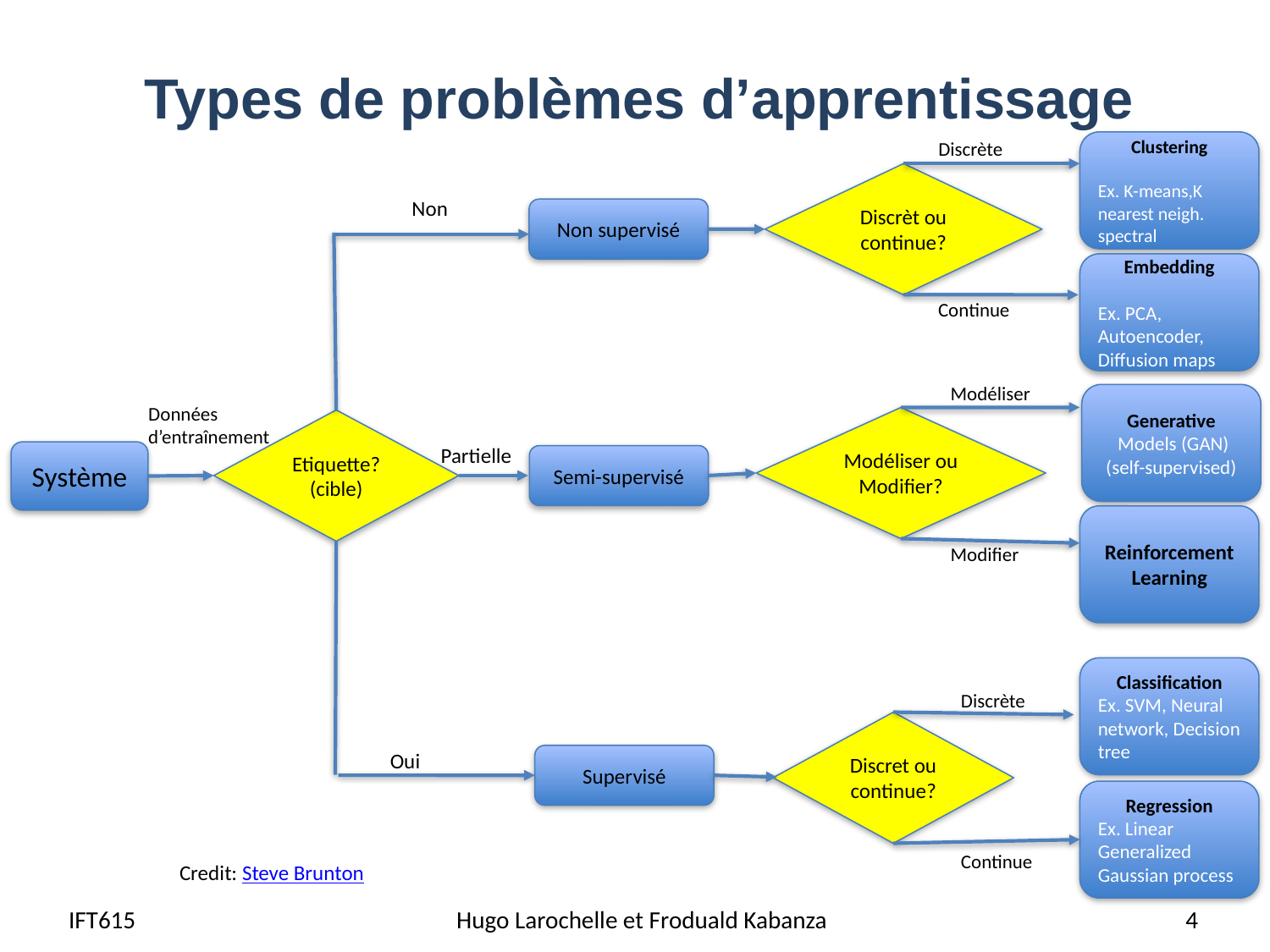

# Types de problèmes d’apprentissage
Discrète
Clustering

Ex. K-means,K nearest neigh. spectral
Discrèt ou continue?
Non
Non supervisé
Embedding

Ex. PCA, Autoencoder, Diffusion maps
Continue
Modéliser
Generative
 Models (GAN)
(self-supervised)
Données d’entraînement
Modéliser ou
Modifier?
Etiquette?
(cible)
Partielle
Système
Semi-supervisé
Reinforcement Learning
Modifier
Classification
Ex. SVM, Neural network, Decision tree
Discrète
Discret ou continue?
Oui
Supervisé
Regression
Ex. Linear Generalized Gaussian process
Continue
Credit: Steve Brunton
IFT615
Hugo Larochelle et Froduald Kabanza
4